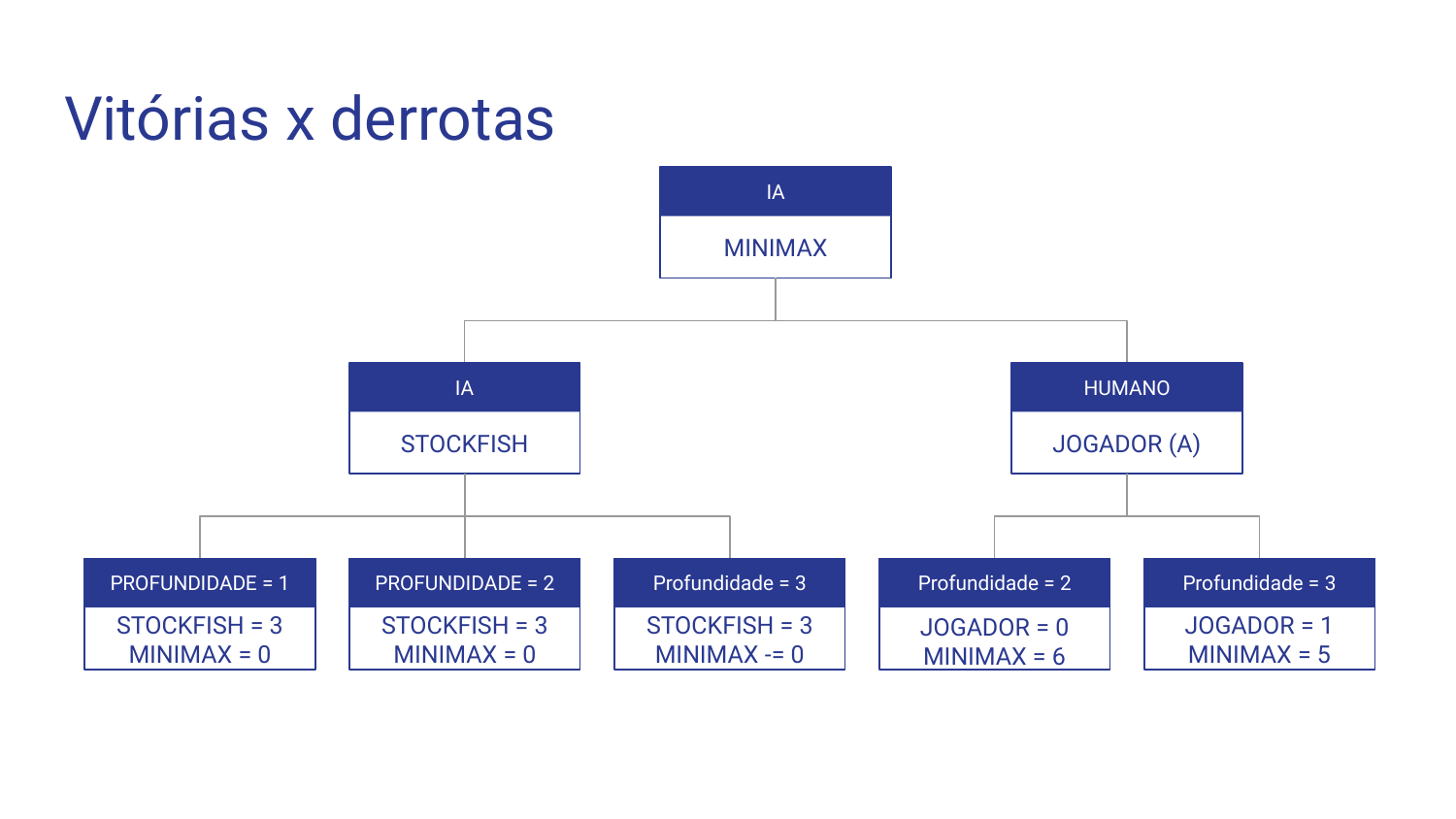

# Vitórias x derrotas

IA
MINIMAX

IA
HUMANO
STOCKFISH
JOGADOR (A)

PROFUNDIDADE = 1
PROFUNDIDADE = 2
Profundidade = 3
Profundidade = 2
Profundidade = 3
JOGADOR = 0
MINIMAX = 6

STOCKFISH = 3
MINIMAX = 0
STOCKFISH = 3
MINIMAX = 0
STOCKFISH = 3
MINIMAX -= 0
JOGADOR = 1
MINIMAX = 5